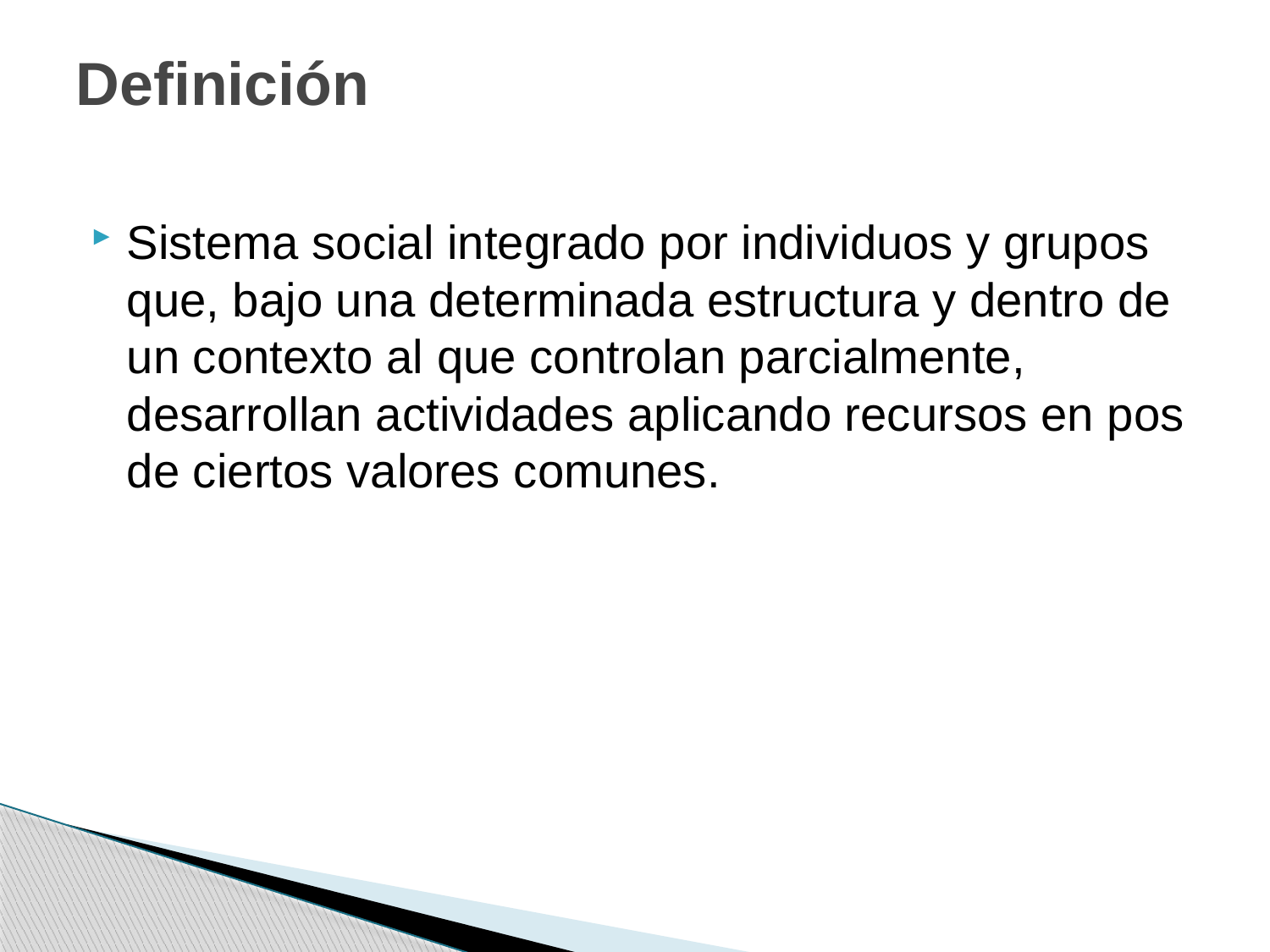

# Definición
Sistema social integrado por individuos y grupos que, bajo una determinada estructura y dentro de un contexto al que controlan parcialmente, desarrollan actividades aplicando recursos en pos de ciertos valores comunes.